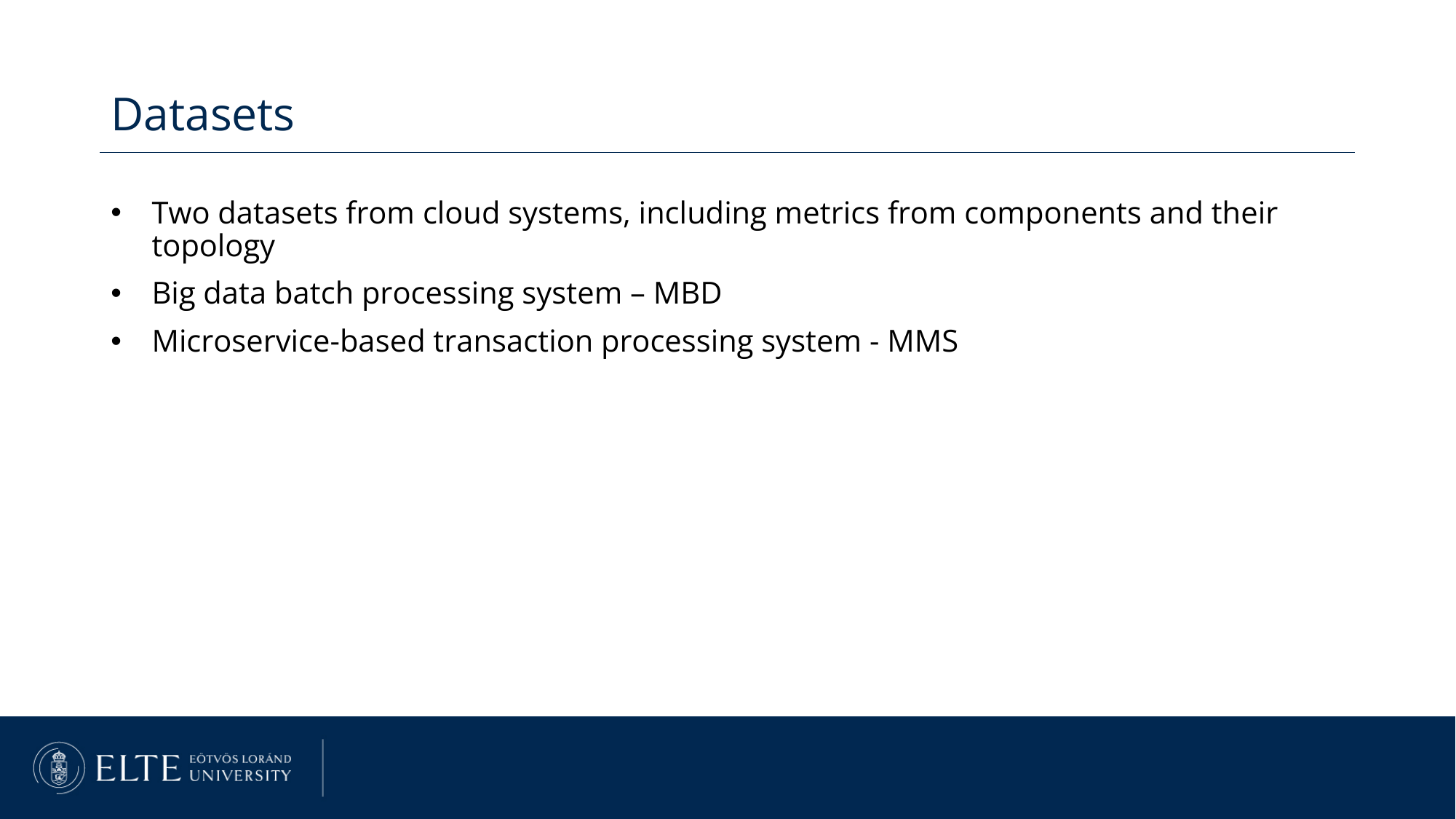

Datasets
Two datasets from cloud systems, including metrics from components and their topology
Big data batch processing system – MBD
Microservice-based transaction processing system - MMS